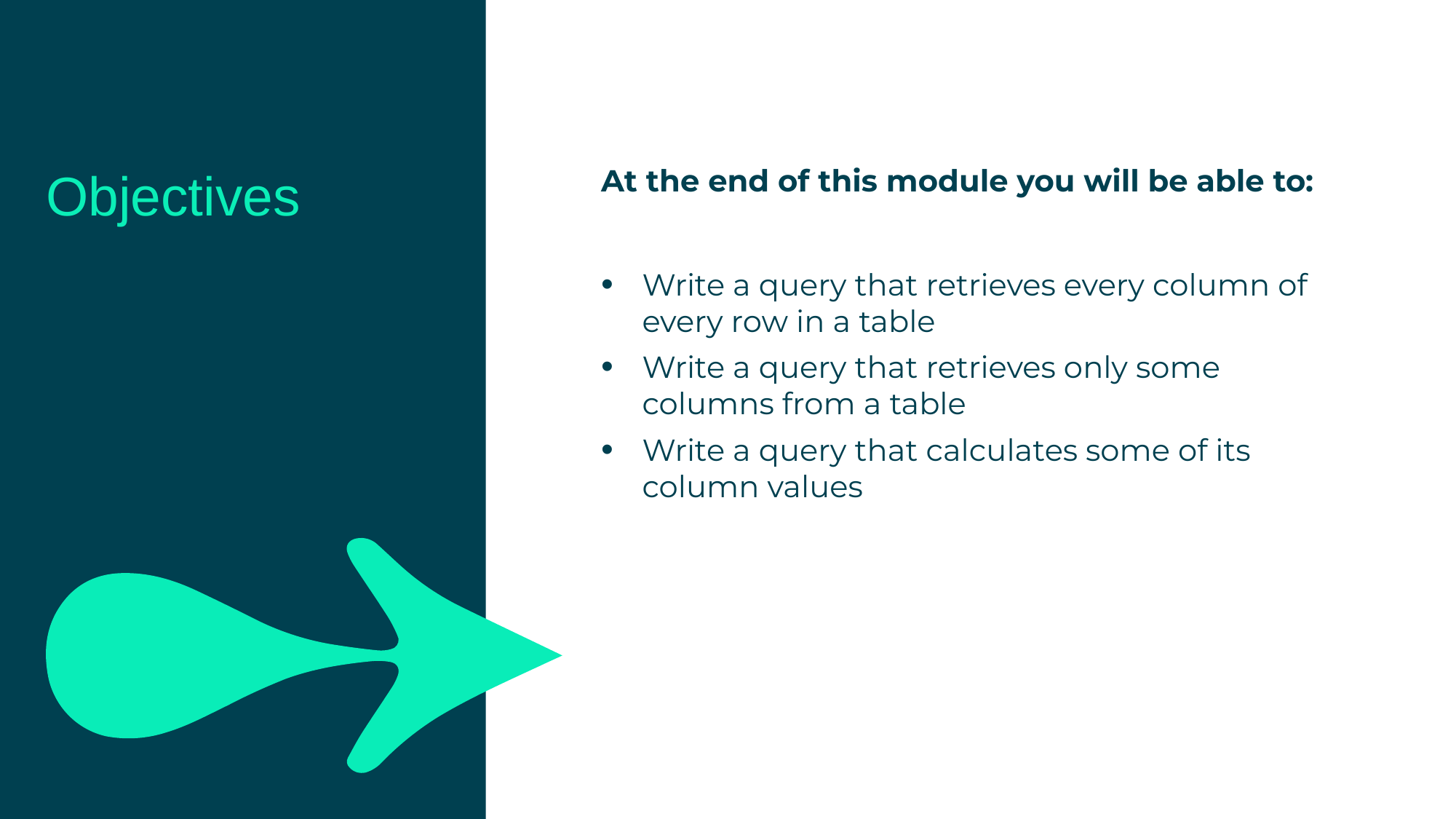

Objectives
At the end of this module you will be able to:

Write a query that retrieves every column of every row in a table
Write a query that retrieves only some columns from a table
Write a query that calculates some of its column values